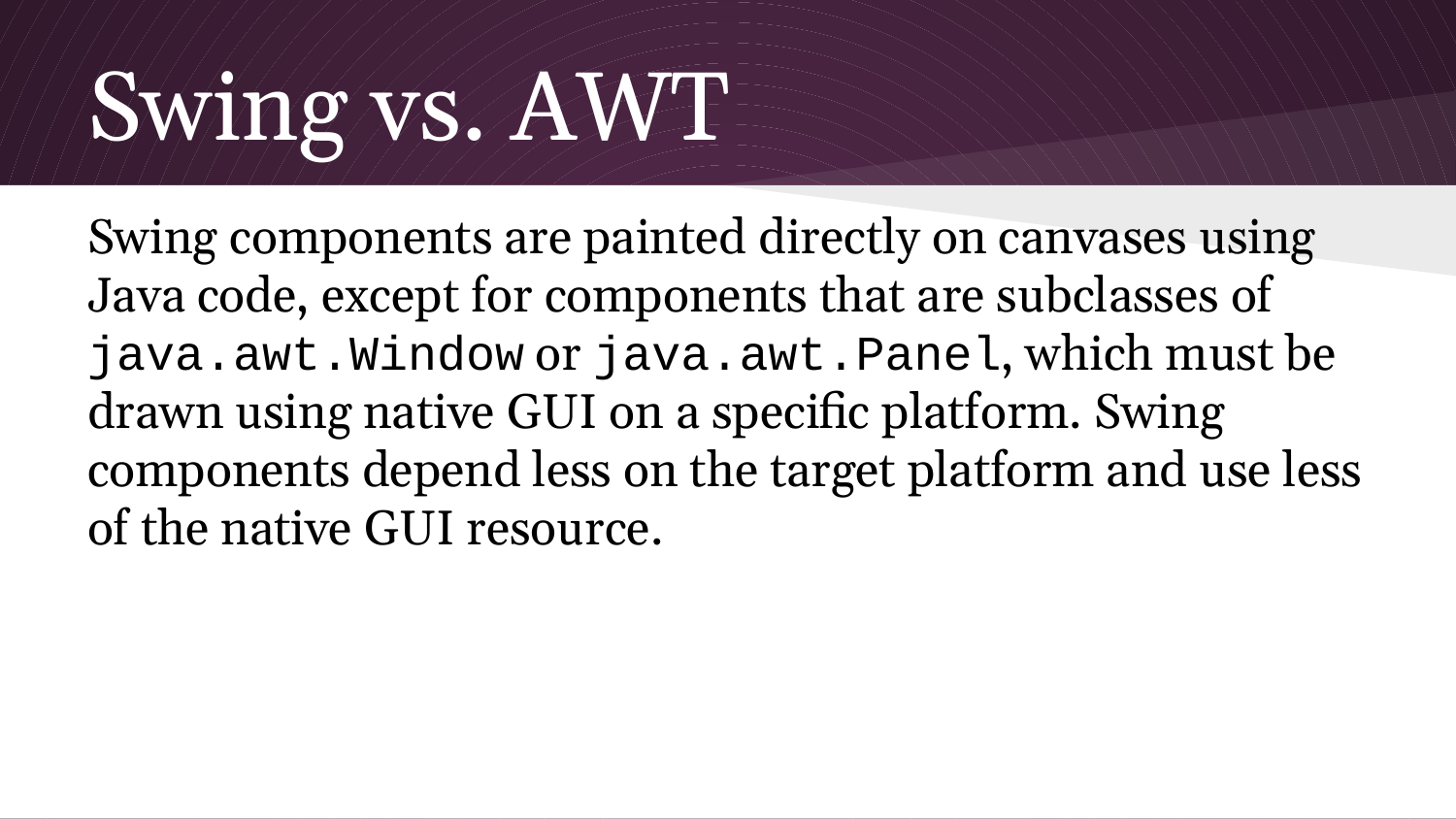

# Swing vs. AWT
Swing components are painted directly on canvases using Java code, except for components that are subclasses of java.awt.Window or java.awt.Panel, which must be drawn using native GUI on a specific platform. Swing components depend less on the target platform and use less of the native GUI resource.